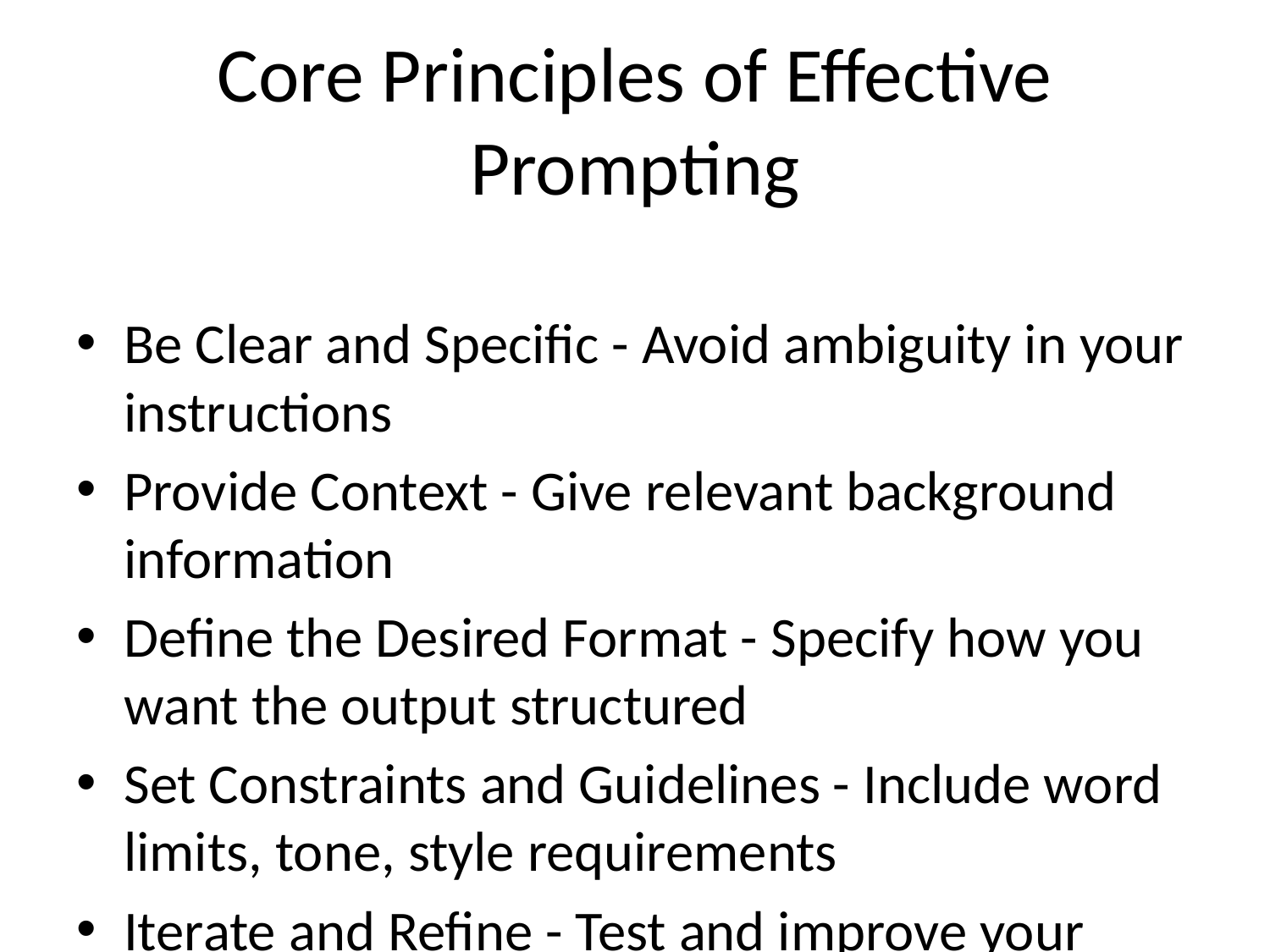

# Core Principles of Effective Prompting

Be Clear and Specific - Avoid ambiguity in your instructions
Provide Context - Give relevant background information
Define the Desired Format - Specify how you want the output structured
Set Constraints and Guidelines - Include word limits, tone, style requirements
Iterate and Refine - Test and improve your prompts based on results